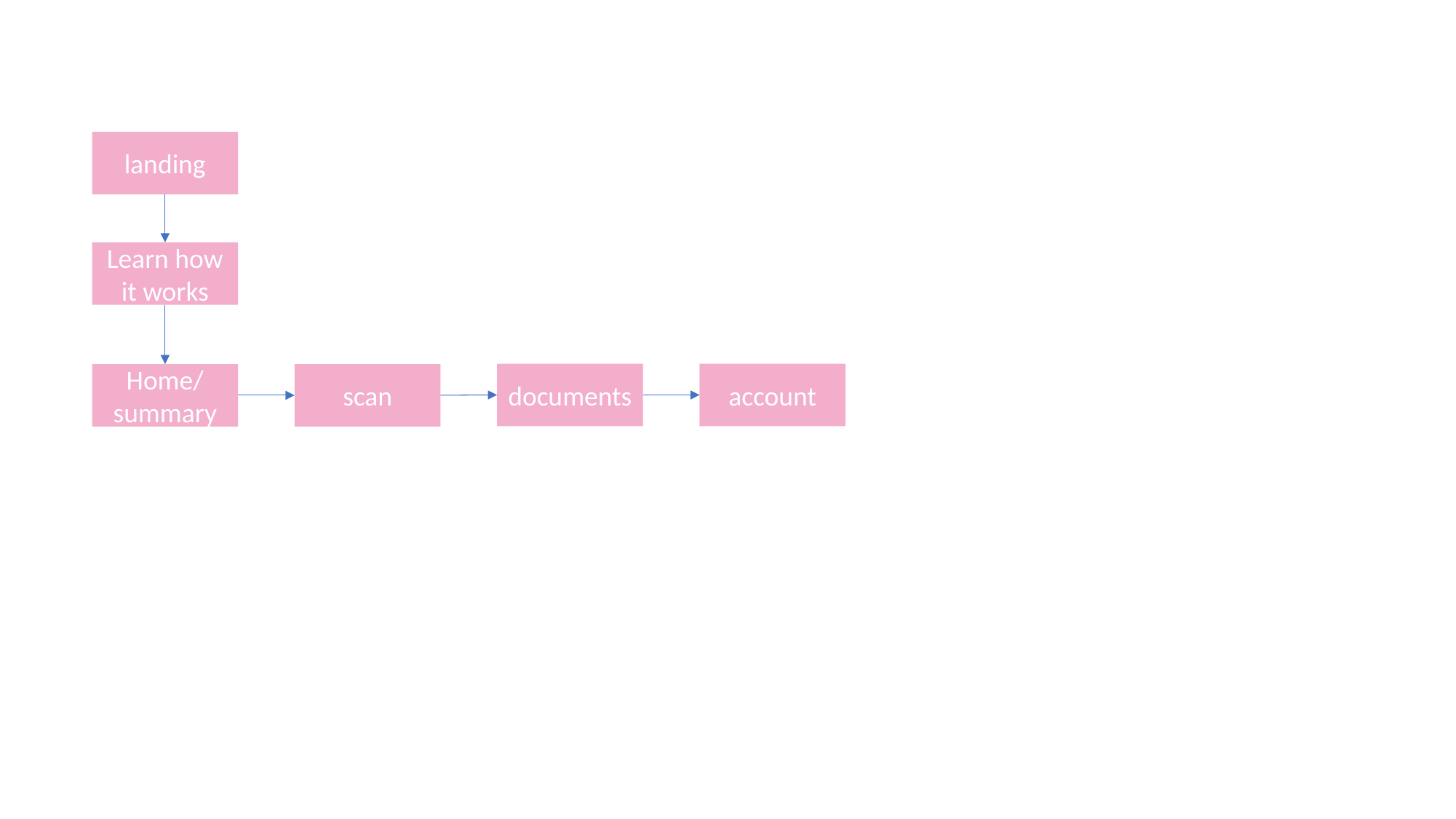

landing
Learn how it works
documents
account
Home/
summary
scan